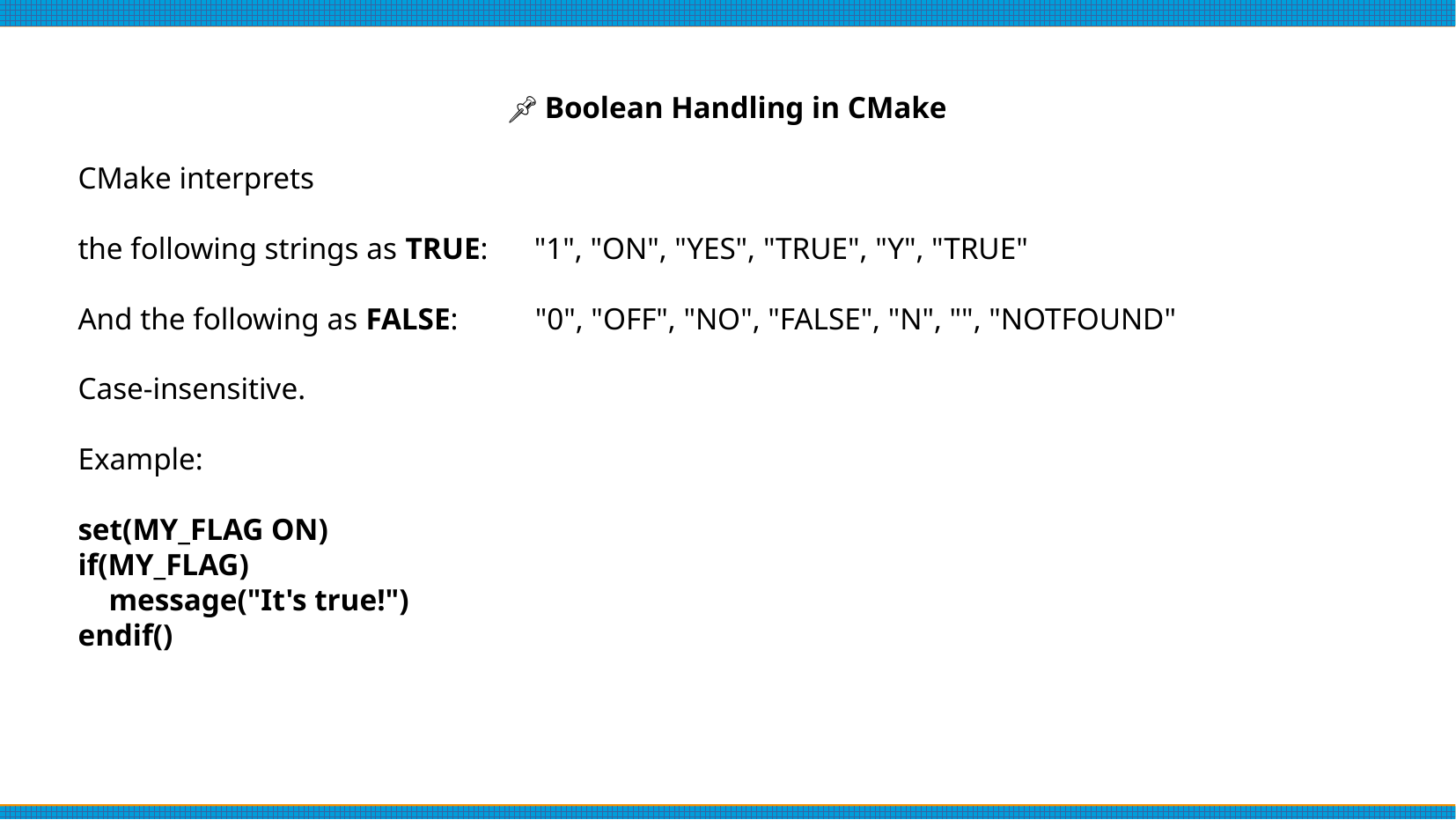

# 📌 Boolean Handling in CMake

CMake interprets

the following strings as TRUE:      "1", "ON", "YES", "TRUE", "Y", "TRUE"

And the following as FALSE:          "0", "OFF", "NO", "FALSE", "N", "", "NOTFOUND"

Case-insensitive.

Example:

set(MY_FLAG ON)
if(MY_FLAG)
    message("It's true!")
endif()